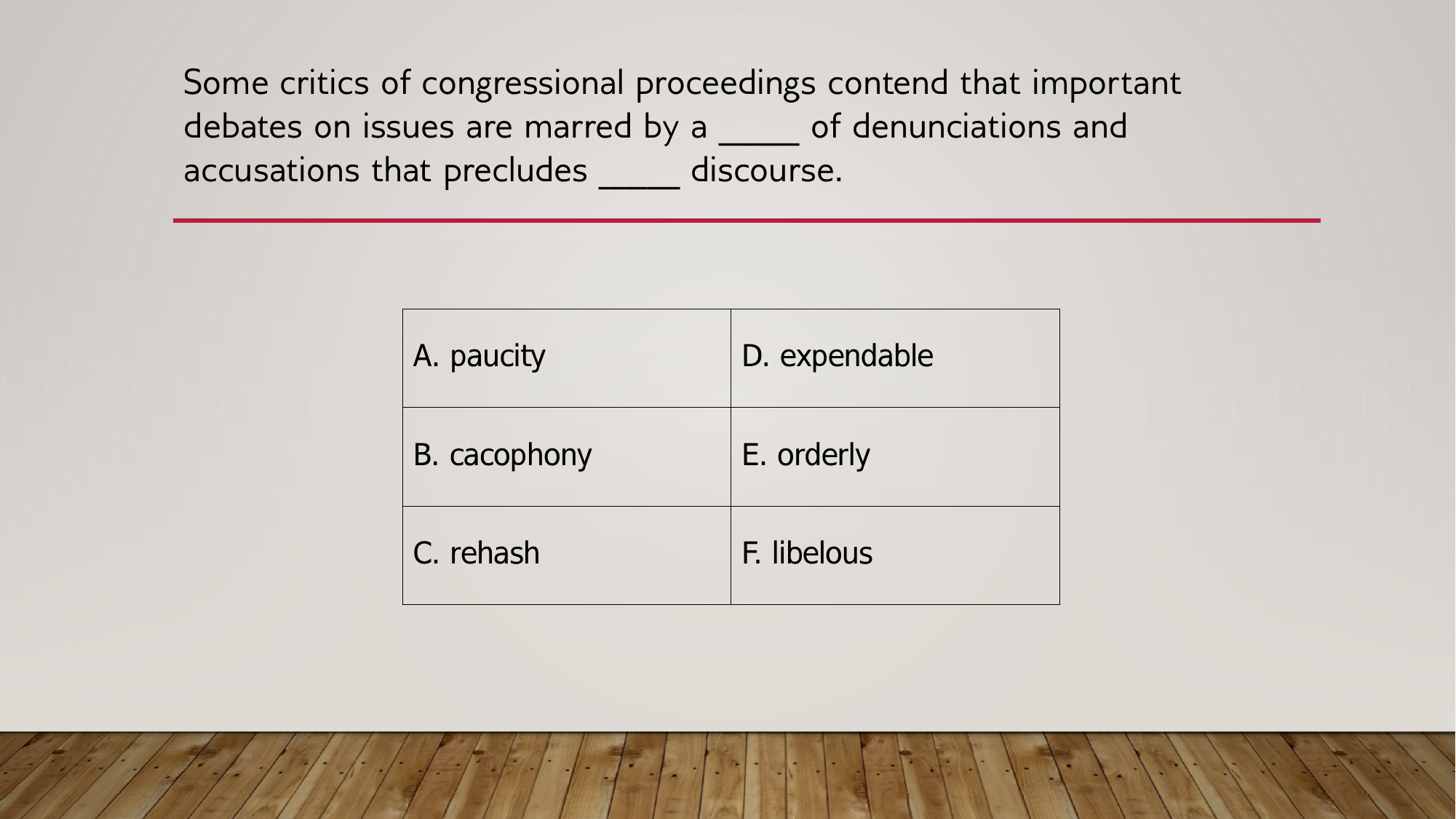

Some critics of congressional proceedings contend that important debates on issues are marred by a _____ of denunciations and accusations that precludes _____ discourse.
| A. paucity | D. expendable |
| --- | --- |
| B. cacophony | E. orderly |
| C. rehash | F. libelous |